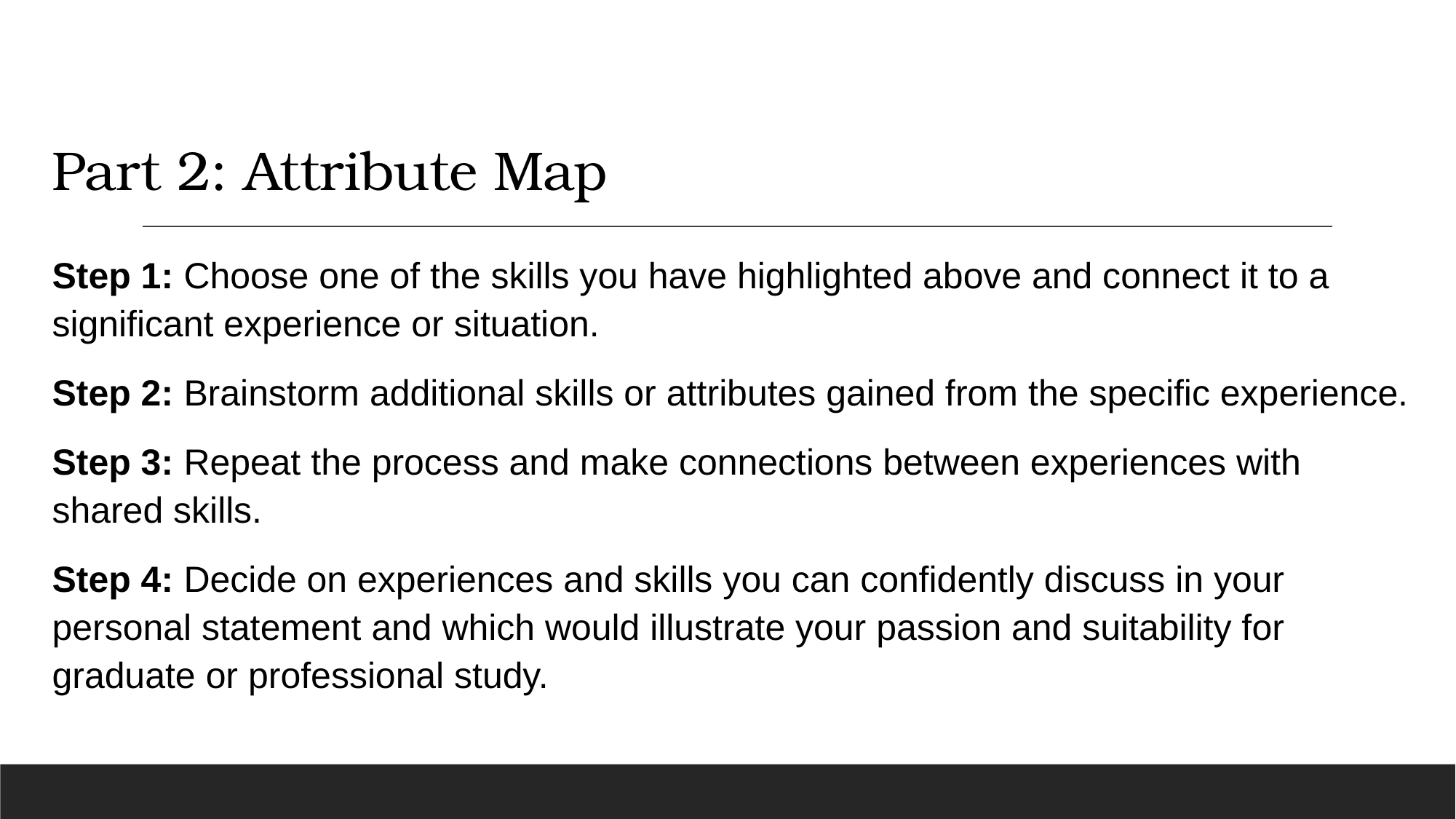

# Part 2: Attribute Map
Step 1: Choose one of the skills you have highlighted above and connect it to a significant experience or situation.
Step 2: Brainstorm additional skills or attributes gained from the specific experience.
Step 3: Repeat the process and make connections between experiences with shared skills.
Step 4: Decide on experiences and skills you can confidently discuss in your personal statement and which would illustrate your passion and suitability for graduate or professional study.